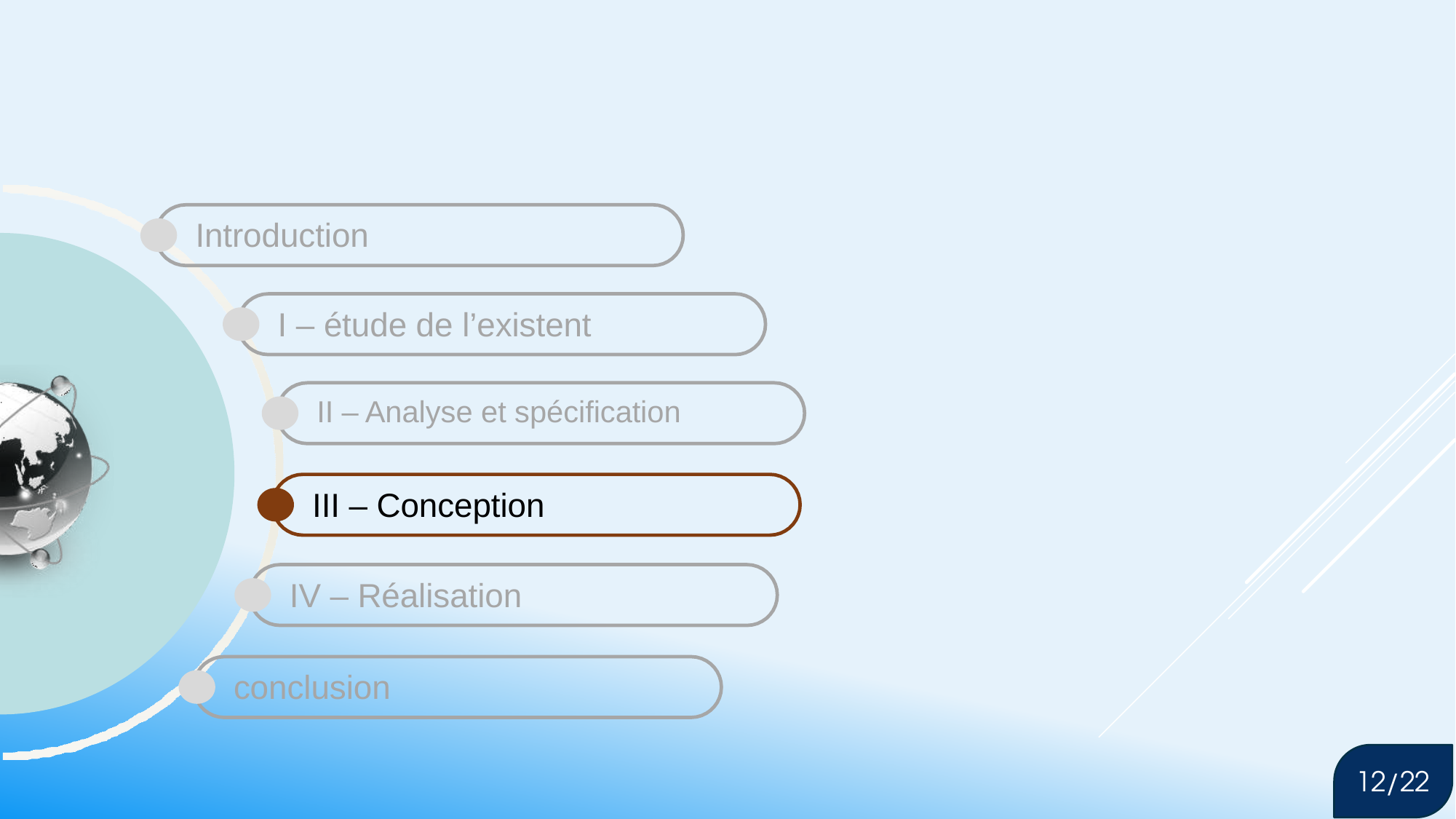

Introduction

I – étude de l’existent

II – Analyse et spécification

III – Conception

IV – Réalisation

conclusion

12/22